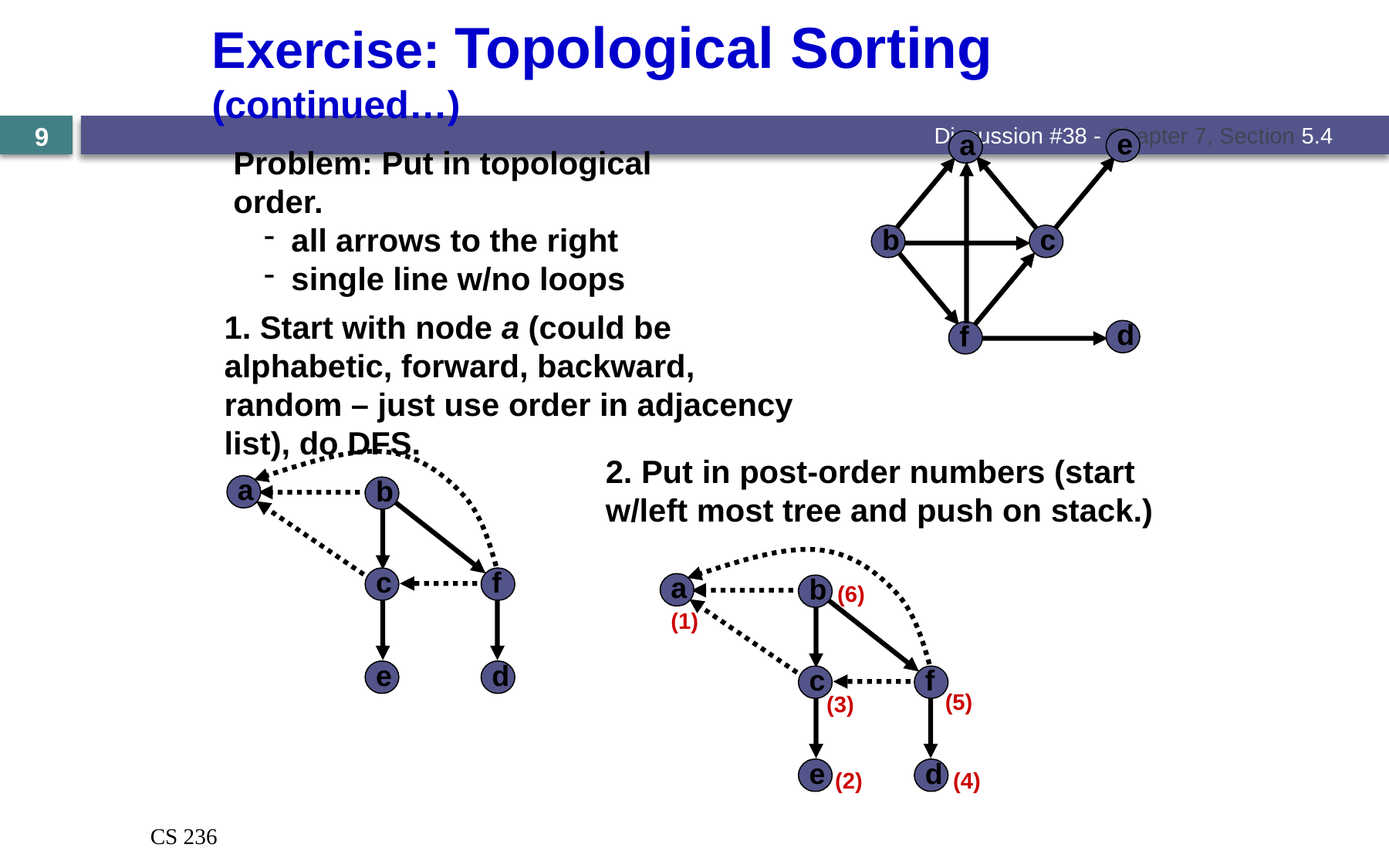

# Exercise: Topological Sorting (continued…)
Discussion #38 - Chapter 7, Section 5.4
9
e

a

b

c

d

f

Problem: Put in topological order.
all arrows to the right
single line w/no loops
1. Start with node a (could be alphabetic, forward, backward, random – just use order in adjacency list), do DFS.
2. Put in post-order numbers (start w/left most tree and push on stack.)

a

b

c

f

e

d

a

b

c

f

e

d

(6)
(1)
(5)
(3)
(2)
(4)
CS 236